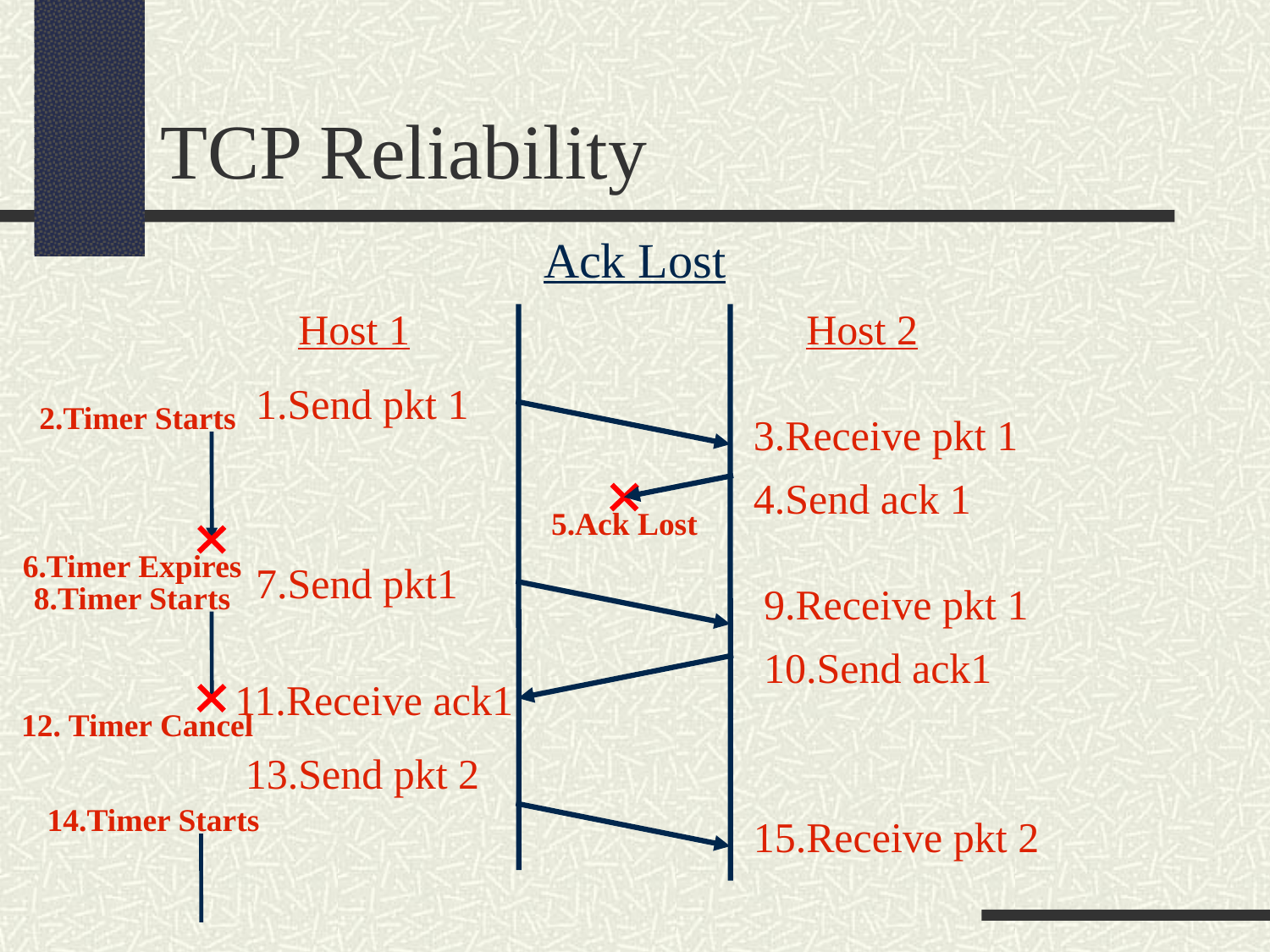

TCP Reliability
Ack Lost

Host 1
Host 2

1.Send pkt 1
2.Timer Starts

3.Receive pkt 1

4.Send ack 1

5.Ack Lost

6.Timer Expires
7.Send pkt1
8.Timer Starts
9.Receive pkt 1

10.Send ack1

11.Receive ack1

12. Timer Cancel
13.Send pkt 2
14.Timer Starts

15.Receive pkt 2